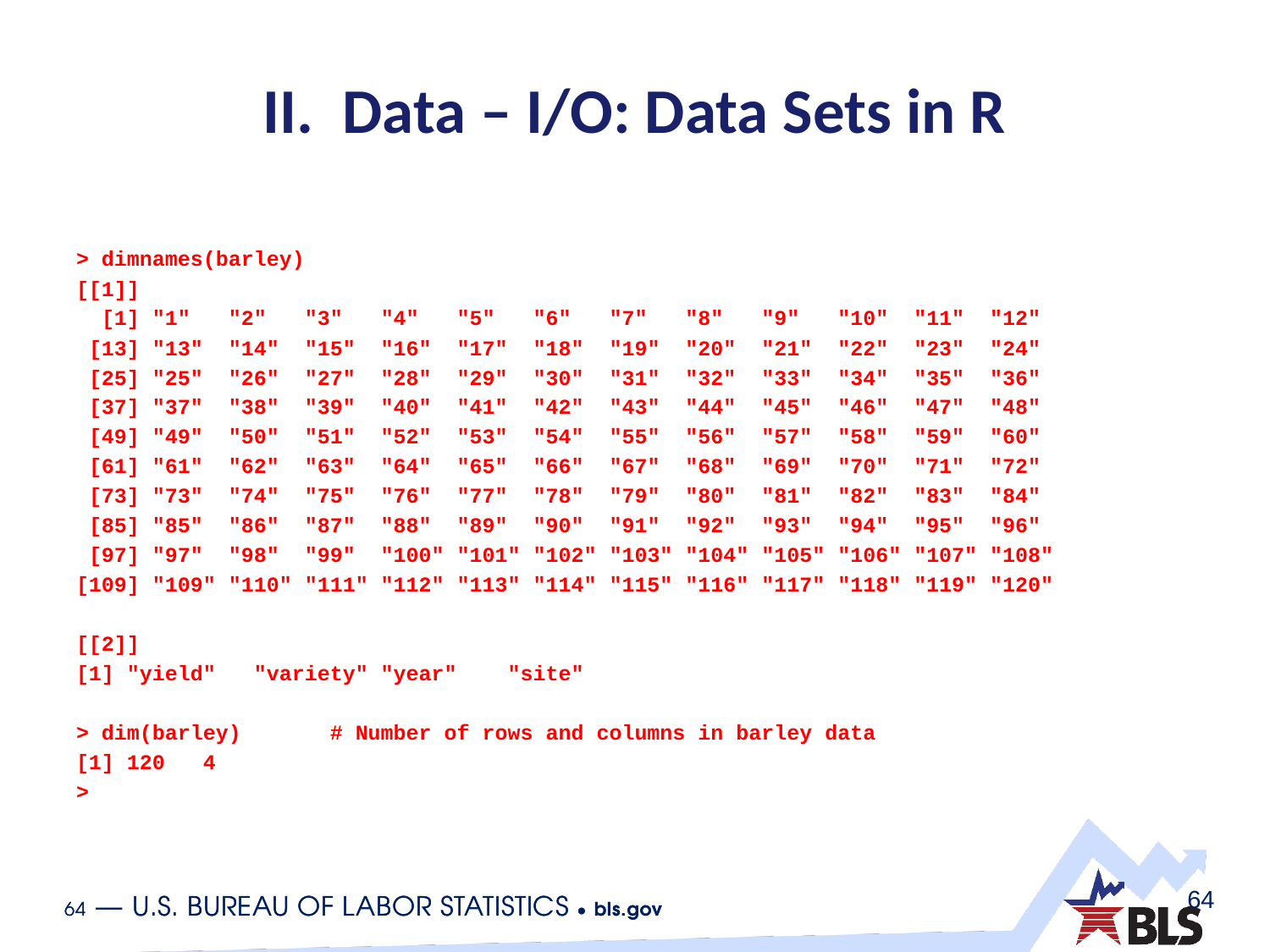

# II.  Data – I/O: Data Sets in R
> dimnames(barley)
[[1]]
  [1] "1"   "2"   "3"   "4"   "5"   "6"   "7"   "8"   "9"   "10"  "11"  "12"
 [13] "13"  "14"  "15"  "16"  "17"  "18"  "19"  "20"  "21"  "22"  "23"  "24"
 [25] "25"  "26"  "27"  "28"  "29"  "30"  "31"  "32"  "33"  "34"  "35"  "36"
 [37] "37"  "38"  "39"  "40"  "41"  "42"  "43"  "44"  "45"  "46"  "47"  "48"
 [49] "49"  "50"  "51"  "52"  "53"  "54"  "55"  "56"  "57"  "58"  "59"  "60"
 [61] "61"  "62"  "63"  "64"  "65"  "66"  "67"  "68"  "69"  "70"  "71"  "72"
 [73] "73"  "74"  "75"  "76"  "77"  "78"  "79"  "80"  "81"  "82"  "83"  "84"
 [85] "85"  "86"  "87"  "88"  "89"  "90"  "91"  "92"  "93"  "94"  "95"  "96"
 [97] "97"  "98"  "99"  "100" "101" "102" "103" "104" "105" "106" "107" "108"
[109] "109" "110" "111" "112" "113" "114" "115" "116" "117" "118" "119" "120"

[[2]]
[1] "yield"   "variety" "year"    "site"

> dim(barley)       # Number of rows and columns in barley data
[1] 120   4
>

64